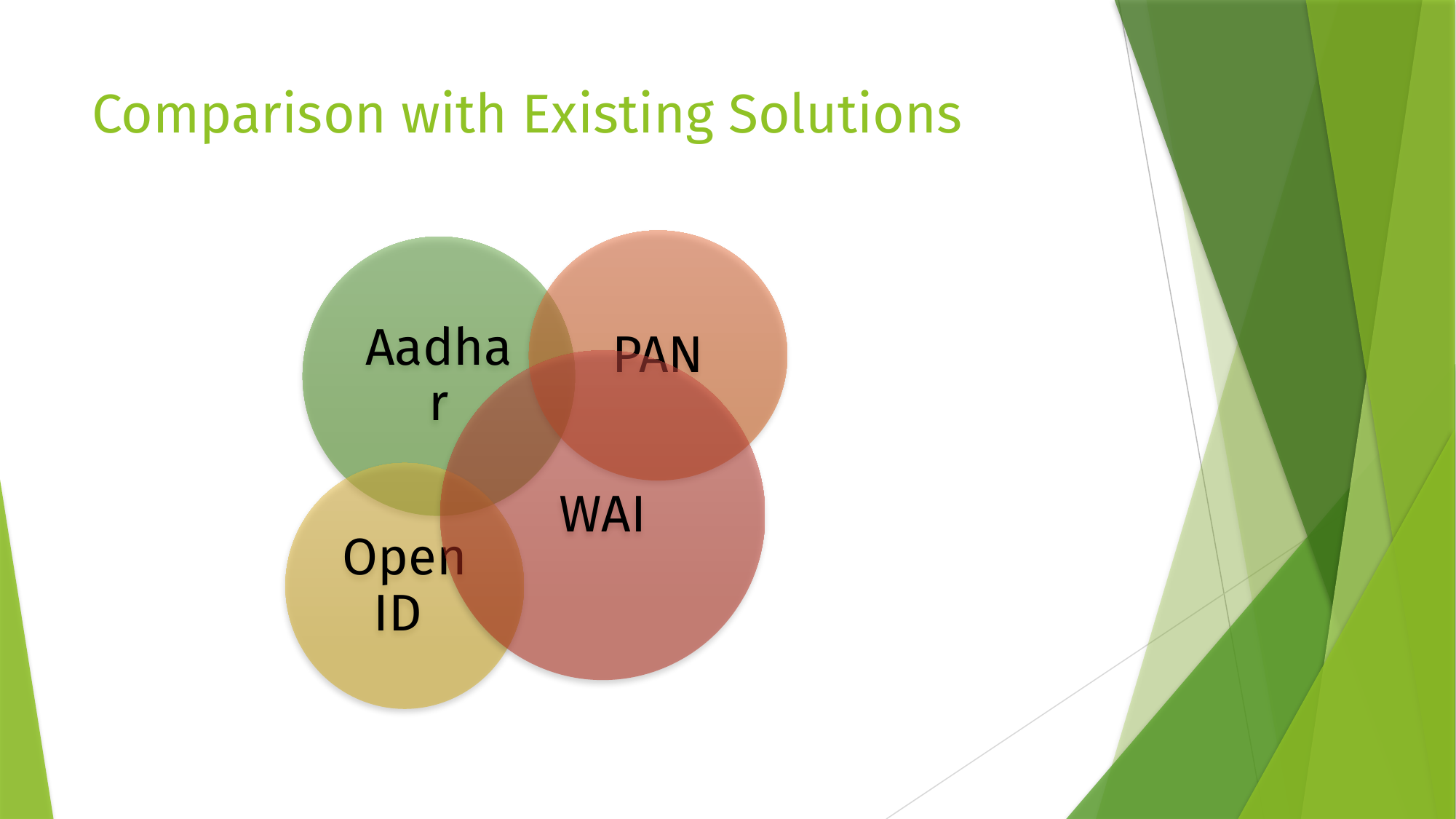

# Comparison with Existing Solutions
Aadhar
Open ID
PAN
WAI